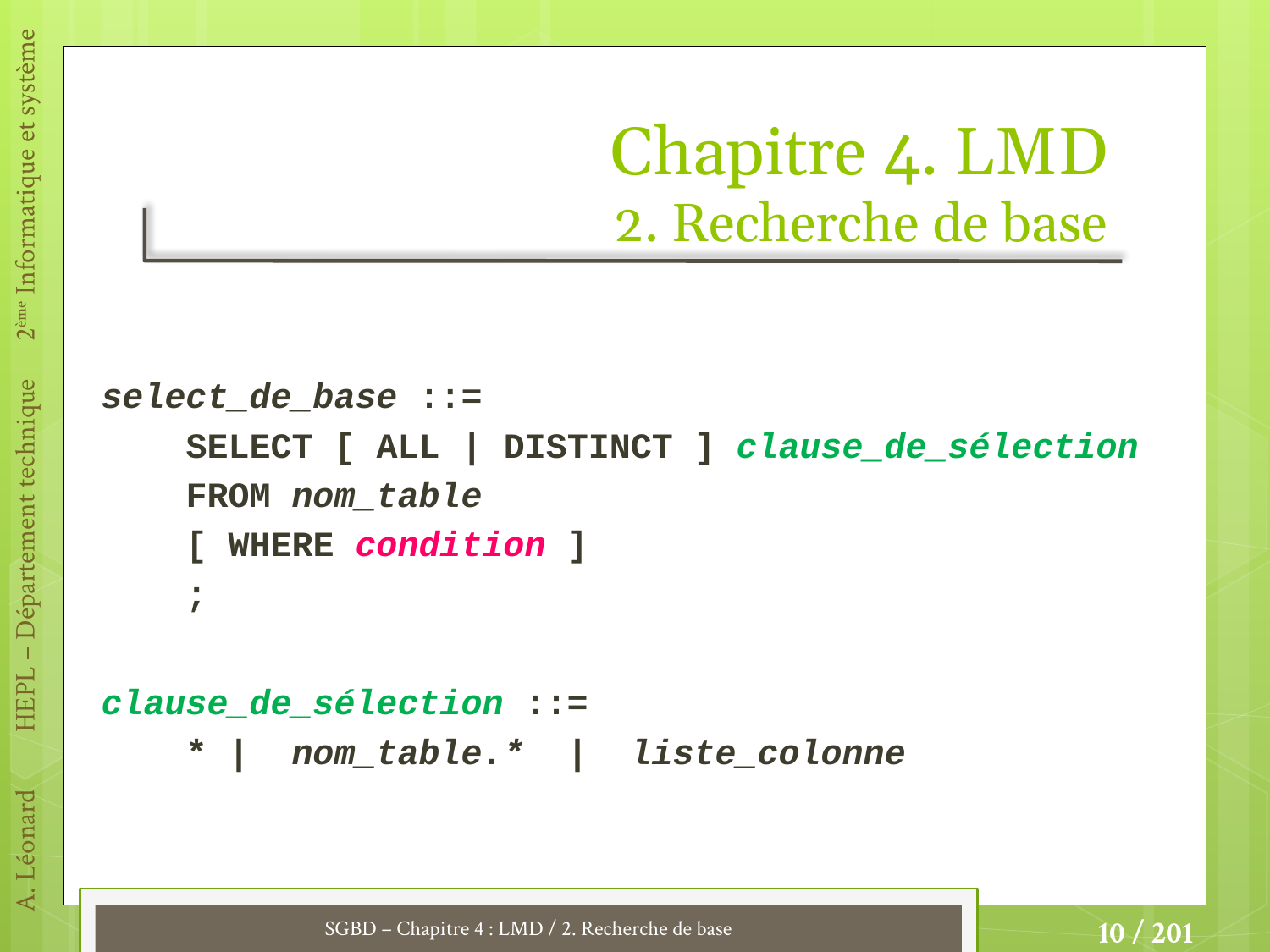

# Chapitre 4. LMD 2. Recherche de base
select_de_base ::=
    SELECT [ ALL | DISTINCT ] clause_de_sélection
    FROM nom_table
    [ WHERE condition ]
    ;

clause_de_sélection ::=
    * |  nom_table.*  |  liste_colonne
SGBD – Chapitre 4 : LMD / 2. Recherche de base